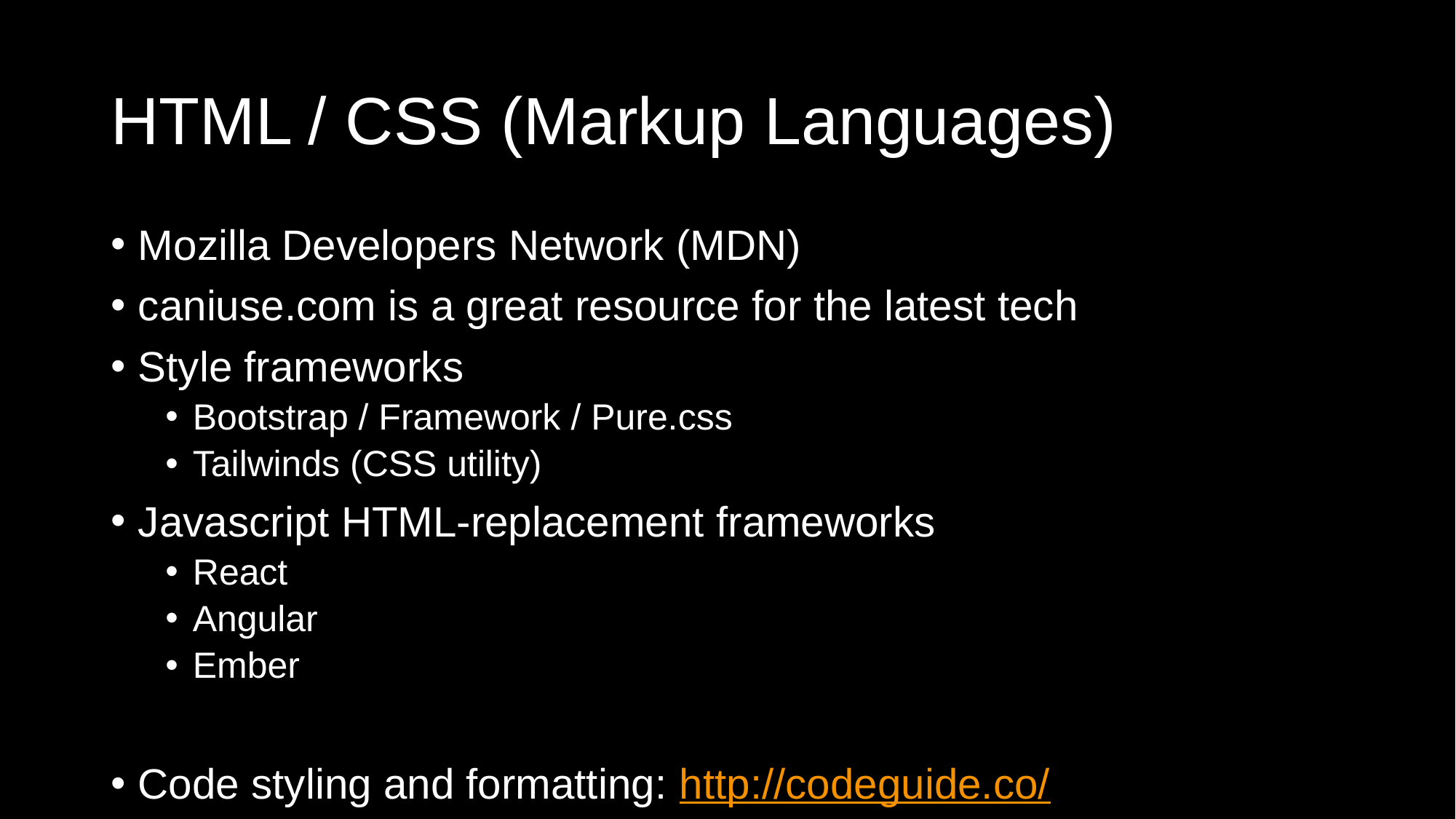

# HTML / CSS (Markup Languages)
Mozilla Developers Network (MDN)
caniuse.com is a great resource for the latest tech
Style frameworks
Bootstrap / Framework / Pure.css
Tailwinds (CSS utility)
Javascript HTML-replacement frameworks
React
Angular
Ember

Code styling and formatting: http://codeguide.co/